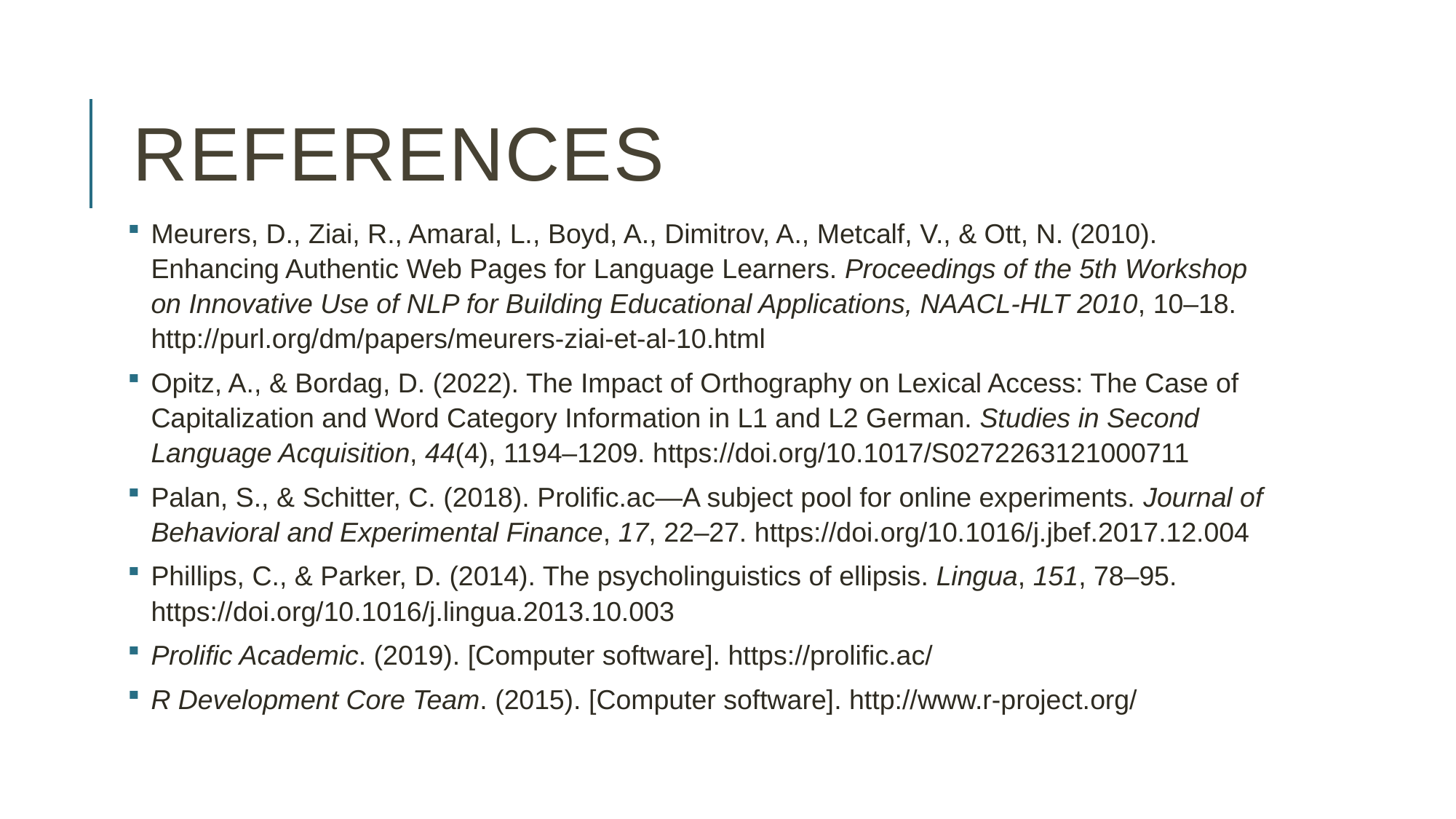

# References
Meurers, D., Ziai, R., Amaral, L., Boyd, A., Dimitrov, A., Metcalf, V., & Ott, N. (2010). Enhancing Authentic Web Pages for Language Learners. Proceedings of the 5th Workshop on Innovative Use of NLP for Building Educational Applications, NAACL-HLT 2010, 10–18. http://purl.org/dm/papers/meurers-ziai-et-al-10.html
Opitz, A., & Bordag, D. (2022). The Impact of Orthography on Lexical Access: The Case of Capitalization and Word Category Information in L1 and L2 German. Studies in Second Language Acquisition, 44(4), 1194–1209. https://doi.org/10.1017/S0272263121000711
Palan, S., & Schitter, C. (2018). Prolific.ac—A subject pool for online experiments. Journal of Behavioral and Experimental Finance, 17, 22–27. https://doi.org/10.1016/j.jbef.2017.12.004
Phillips, C., & Parker, D. (2014). The psycholinguistics of ellipsis. Lingua, 151, 78–95. https://doi.org/10.1016/j.lingua.2013.10.003
Prolific Academic. (2019). [Computer software]. https://prolific.ac/
R Development Core Team. (2015). [Computer software]. http://www.r-project.org/